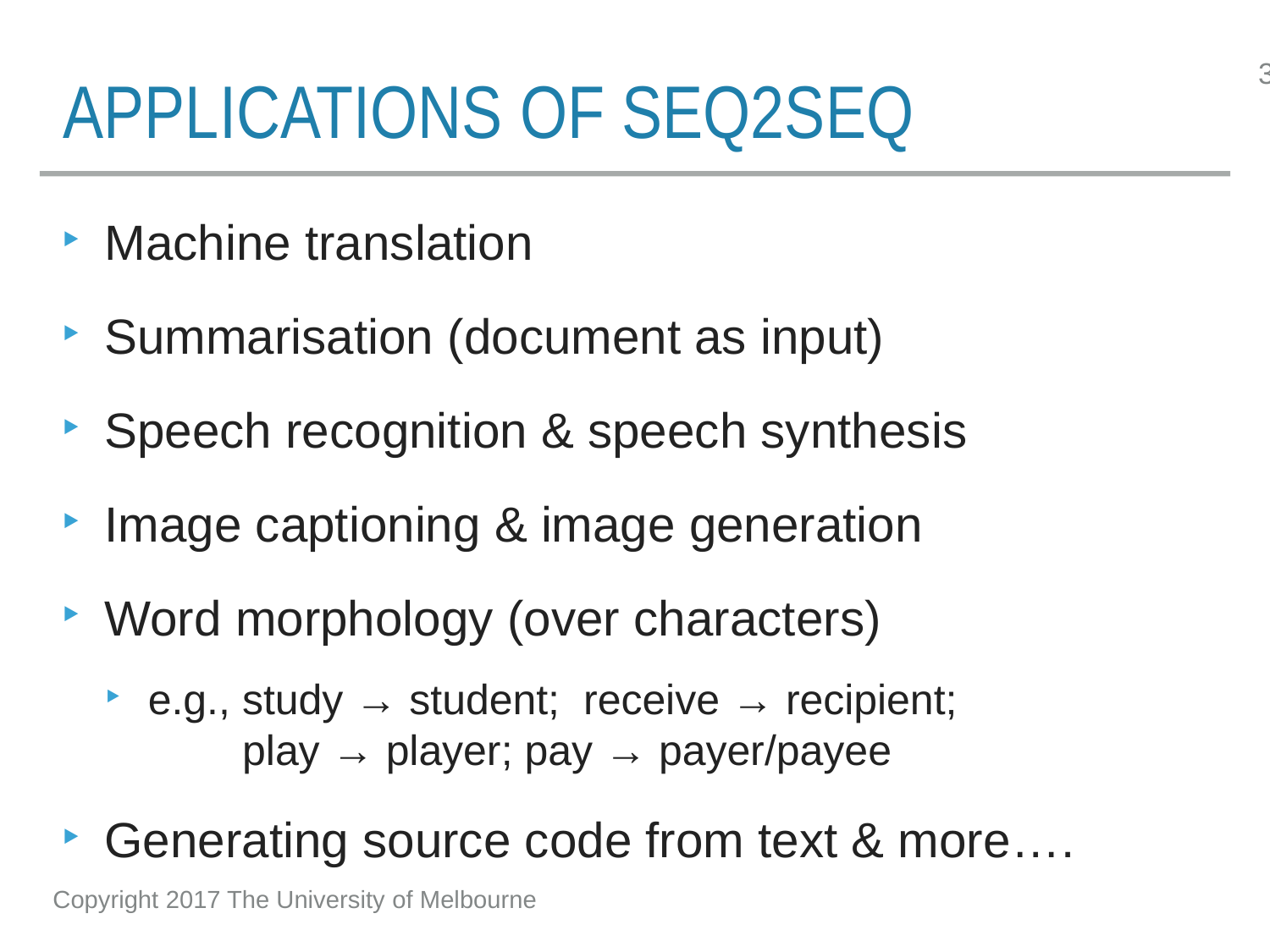

# Applications of seq2seq
Machine translation
Summarisation (document as input)
Speech recognition & speech synthesis
Image captioning & image generation
Word morphology (over characters)
e.g., study → student;  receive → recipient;
        play → player; pay → payer/payee
Generating source code from text & more….